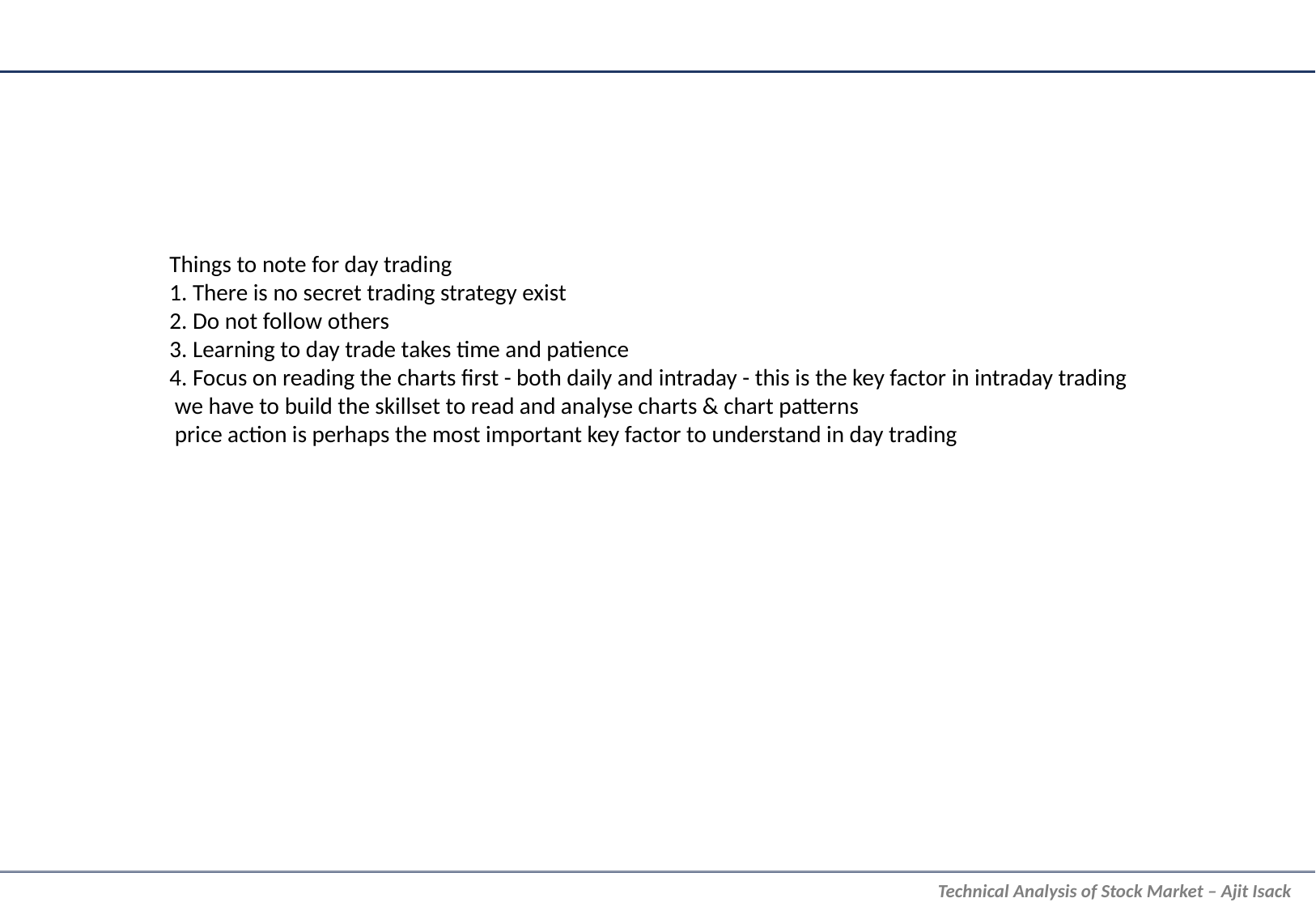

Things to note for day trading
1. There is no secret trading strategy exist
2. Do not follow others
3. Learning to day trade takes time and patience
4. Focus on reading the charts first - both daily and intraday - this is the key factor in intraday trading
 we have to build the skillset to read and analyse charts & chart patterns
 price action is perhaps the most important key factor to understand in day trading